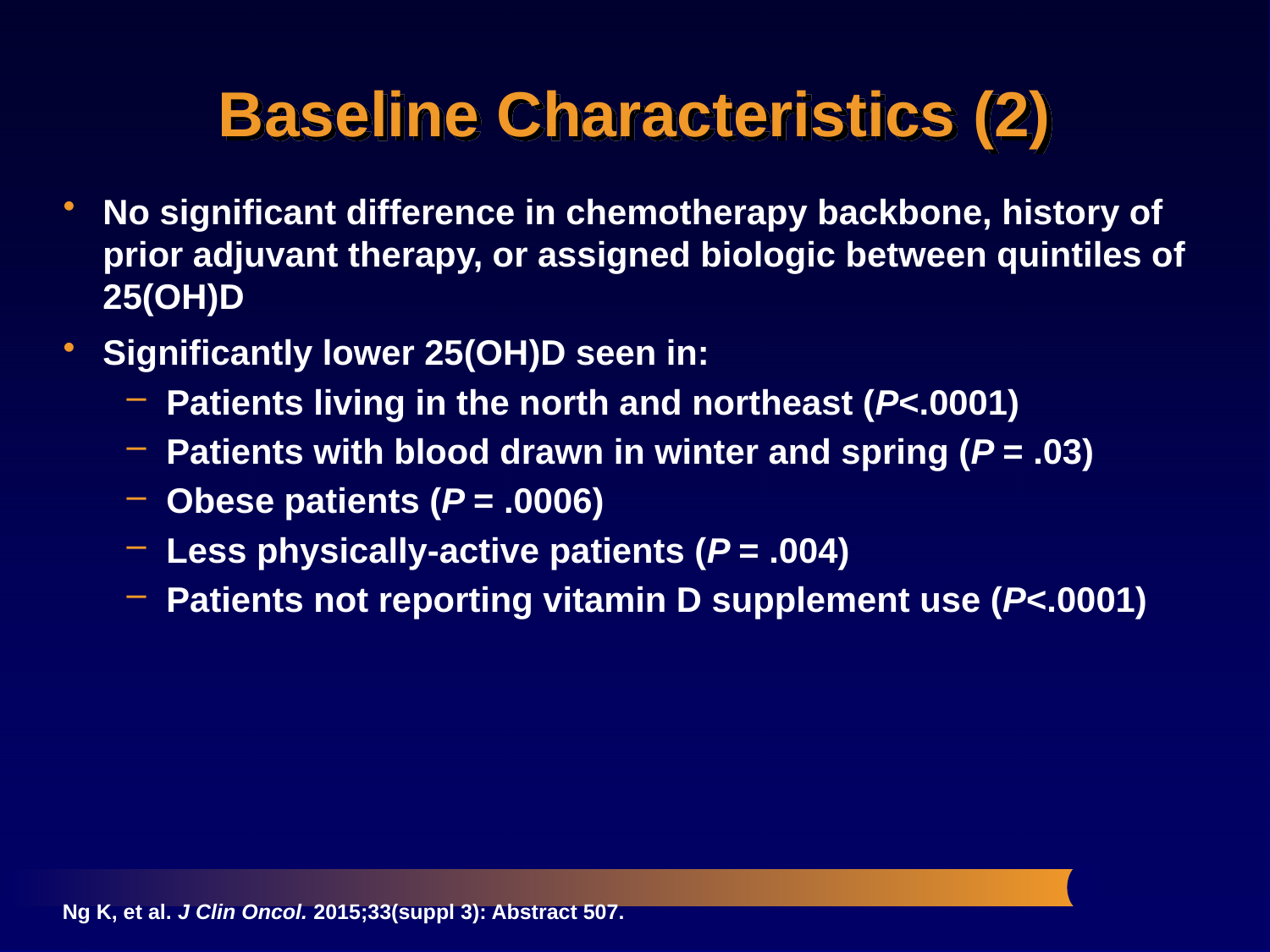

# Baseline Characteristics (2)
No significant difference in chemotherapy backbone, history of prior adjuvant therapy, or assigned biologic between quintiles of 25(OH)D
Significantly lower 25(OH)D seen in:
Patients living in the north and northeast (P<.0001)
Patients with blood drawn in winter and spring (P = .03)
Obese patients (P = .0006)
Less physically-active patients (P = .004)
Patients not reporting vitamin D supplement use (P<.0001)
Ng K, et al. J Clin Oncol. 2015;33(suppl 3): Abstract 507.